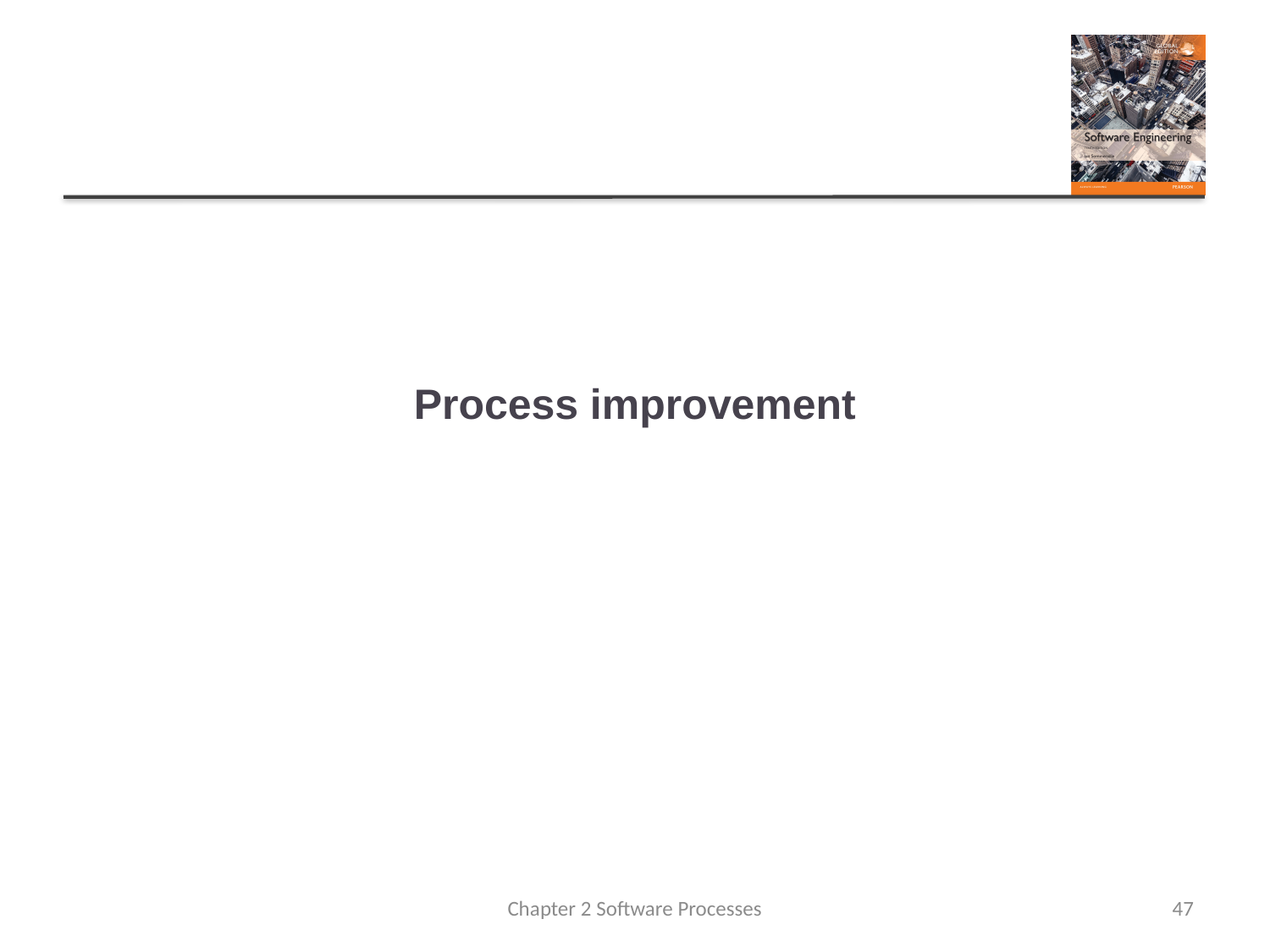

# Process improvement
Chapter 2 Software Processes
47